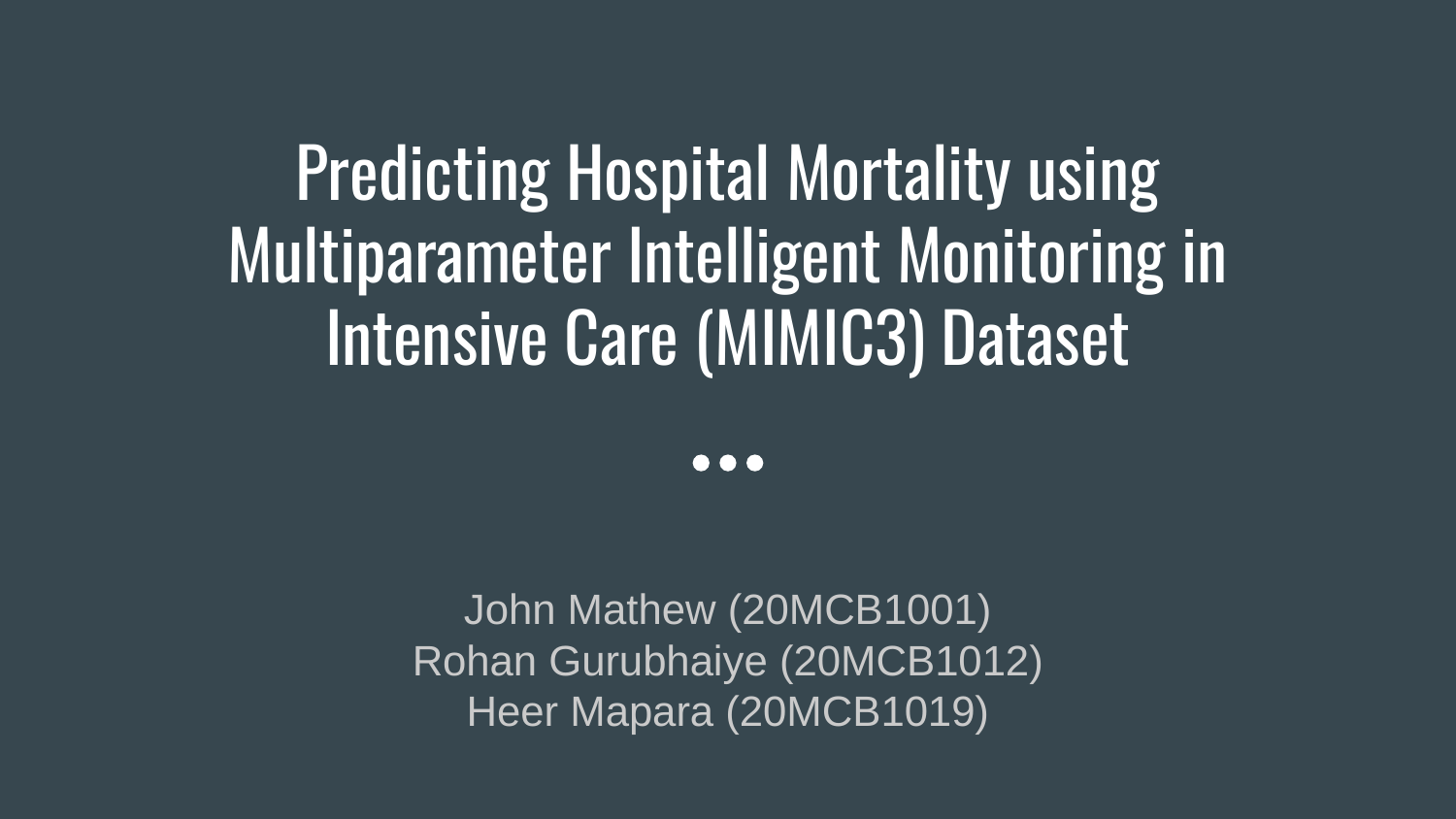

# Predicting Hospital Mortality using Multiparameter Intelligent Monitoring in Intensive Care (MIMIC3) Dataset
John Mathew (20MCB1001)
Rohan Gurubhaiye (20MCB1012)
Heer Mapara (20MCB1019)